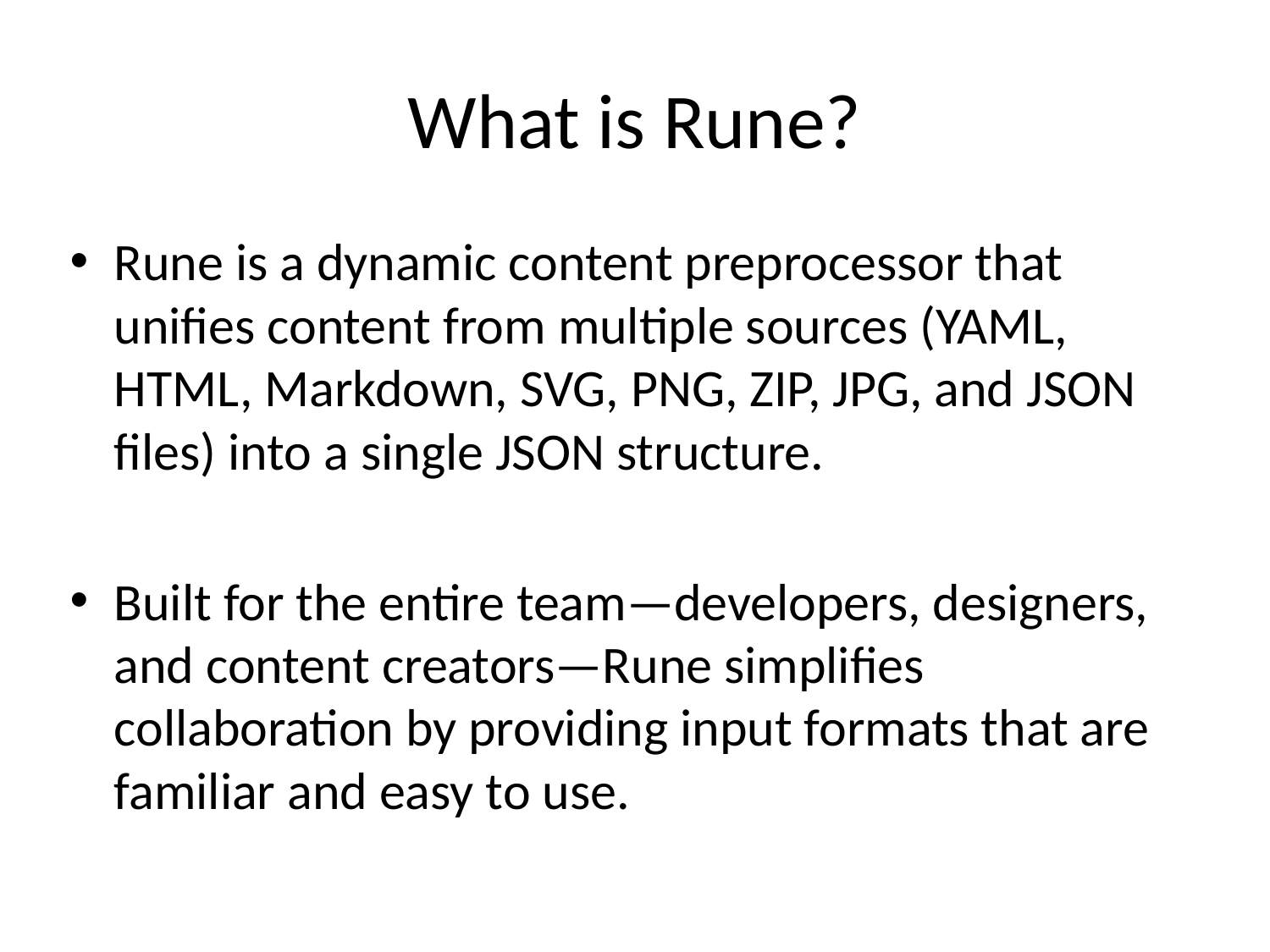

# What is Rune?
Rune is a dynamic content preprocessor that unifies content from multiple sources (YAML, HTML, Markdown, SVG, PNG, ZIP, JPG, and JSON files) into a single JSON structure.

Built for the entire team—developers, designers, and content creators—Rune simplifies collaboration by providing input formats that are familiar and easy to use.